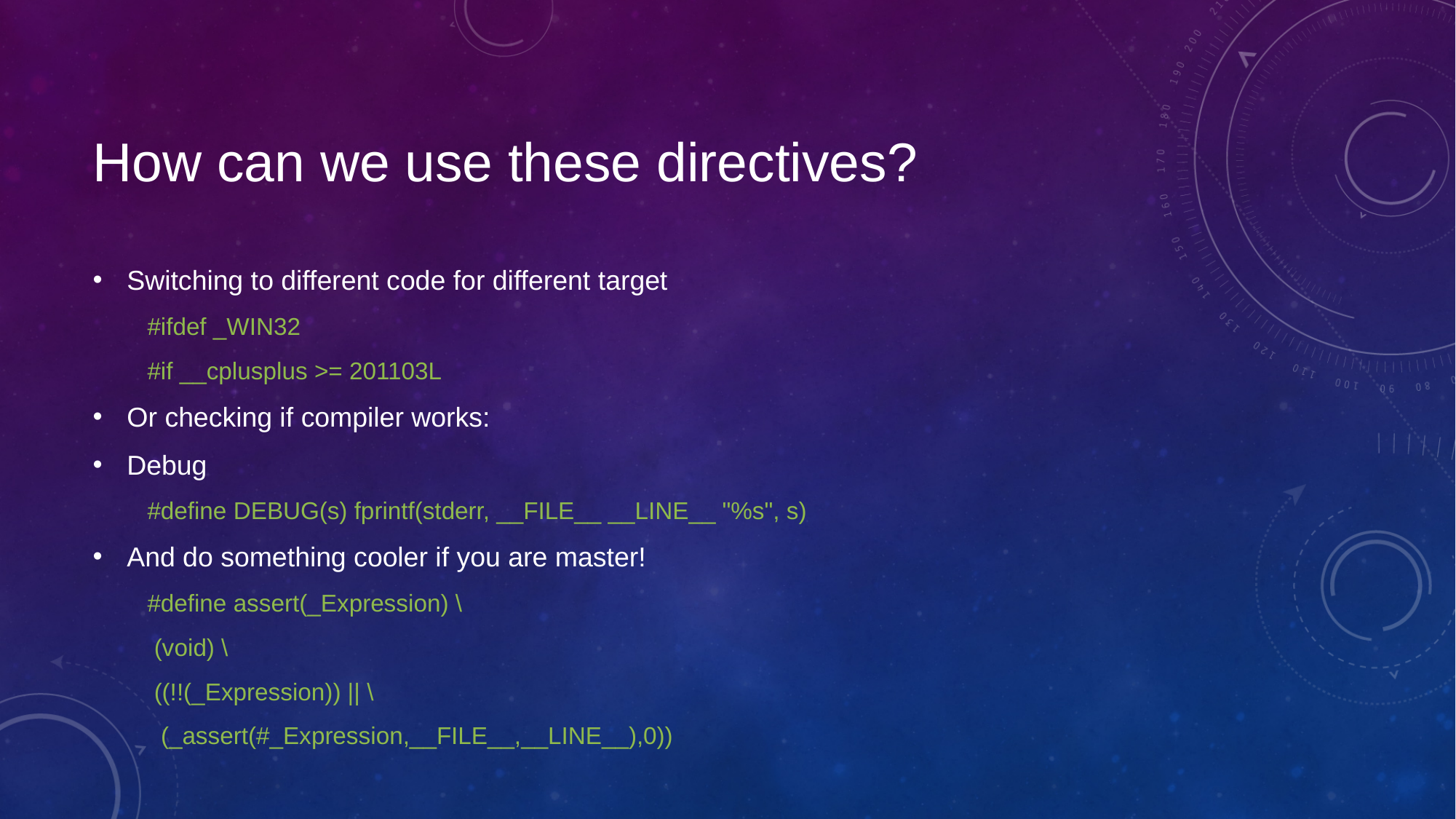

# How can we use these directives?
Switching to different code for different target
#ifdef _WIN32
#if __cplusplus >= 201103L
Or checking if compiler works:
Debug
#define DEBUG(s) fprintf(stderr, __FILE__ __LINE__ "%s", s)
And do something cooler if you are master!
#define assert(_Expression) \
 (void) \
 ((!!(_Expression)) || \
  (_assert(#_Expression,__FILE__,__LINE__),0))